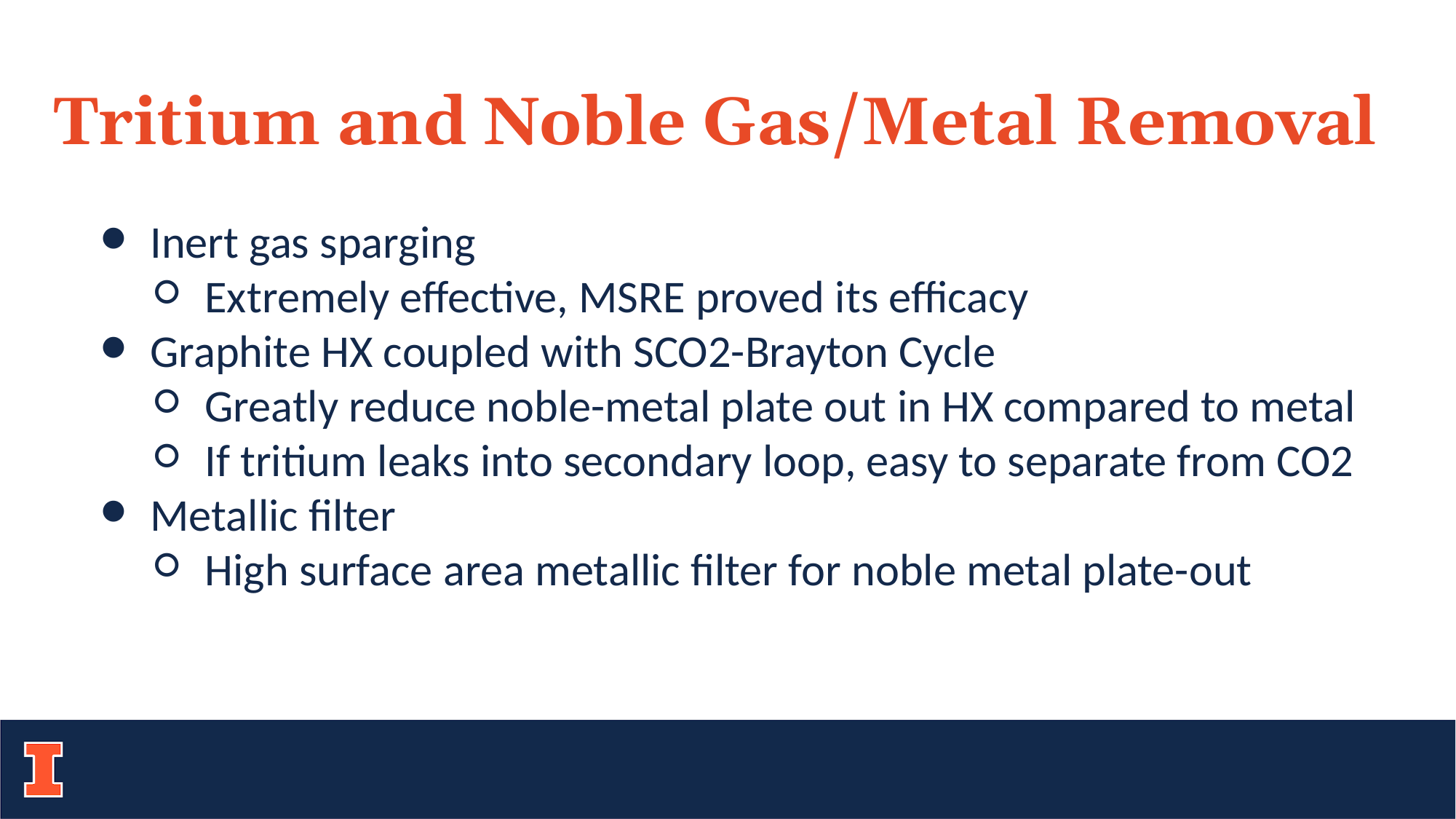

Tritium and Noble Gas/Metal Removal
Inert gas sparging
Extremely effective, MSRE proved its efficacy
Graphite HX coupled with SCO2-Brayton Cycle
Greatly reduce noble-metal plate out in HX compared to metal
If tritium leaks into secondary loop, easy to separate from CO2
Metallic filter
High surface area metallic filter for noble metal plate-out